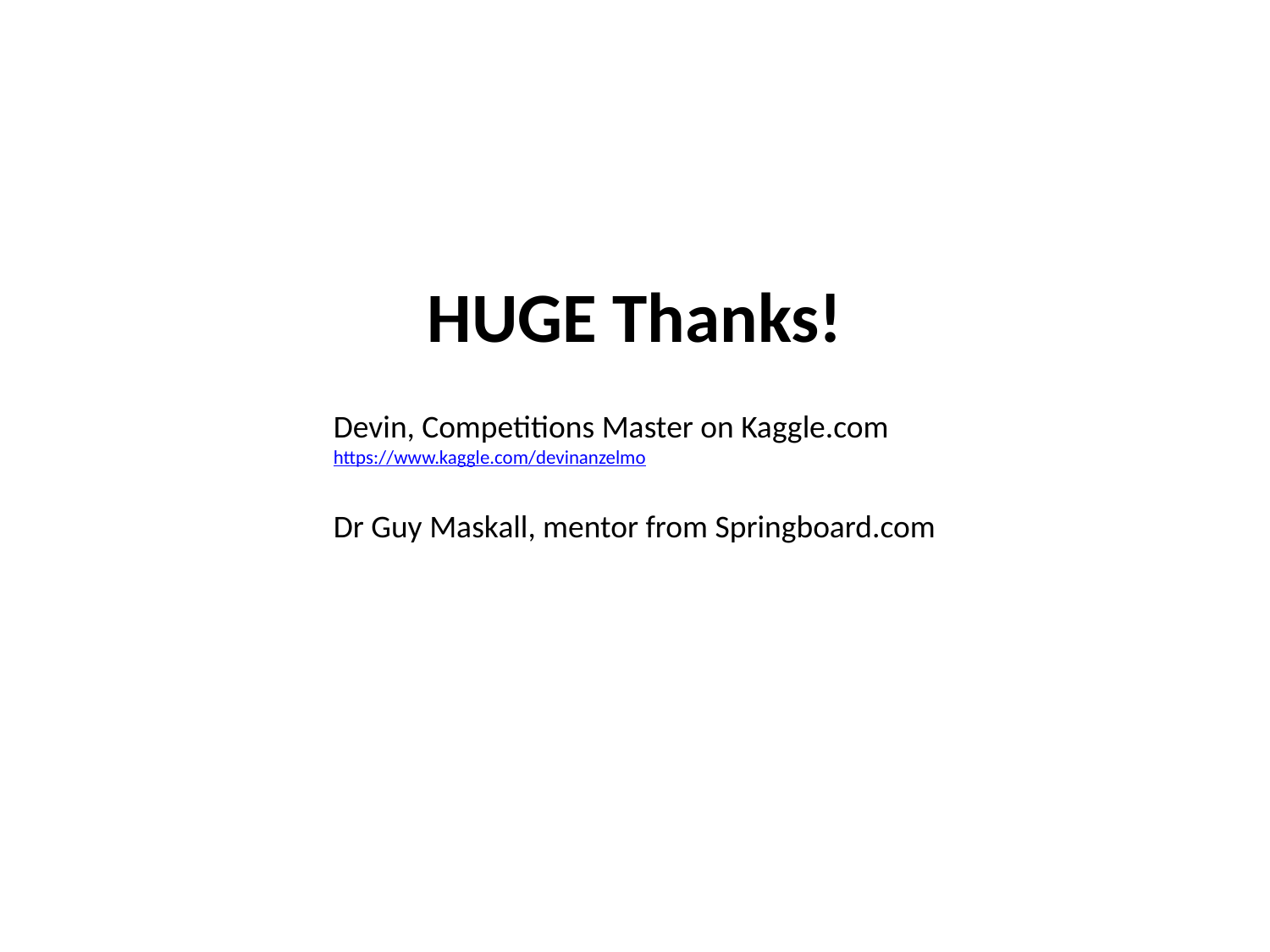

HUGE Thanks!
Devin, Competitions Master on Kaggle.com
https://www.kaggle.com/devinanzelmo

Dr Guy Maskall, mentor from Springboard.com